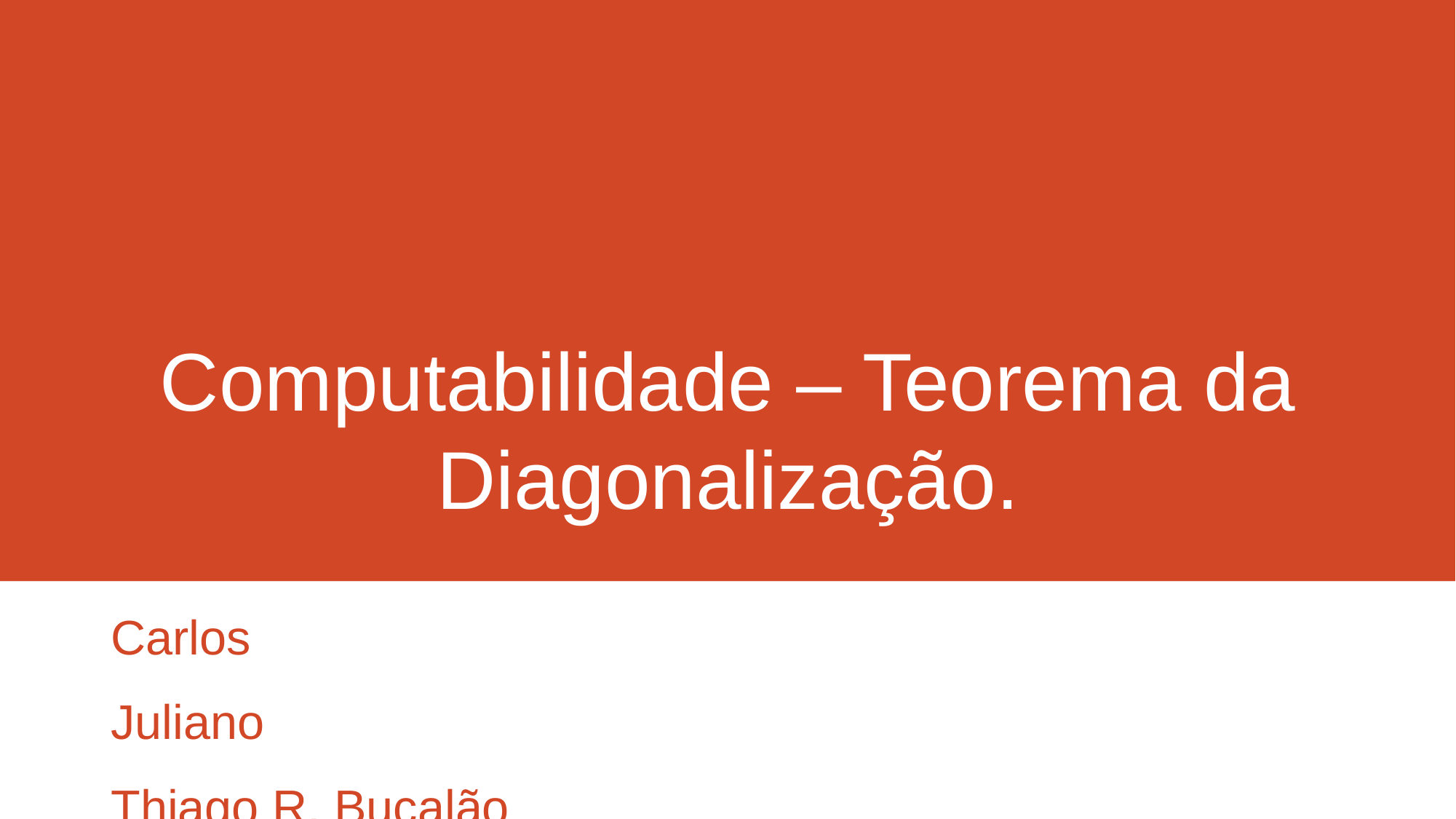

# Computabilidade – Teorema da Diagonalização.
Carlos
Juliano
Thiago R. Bucalão